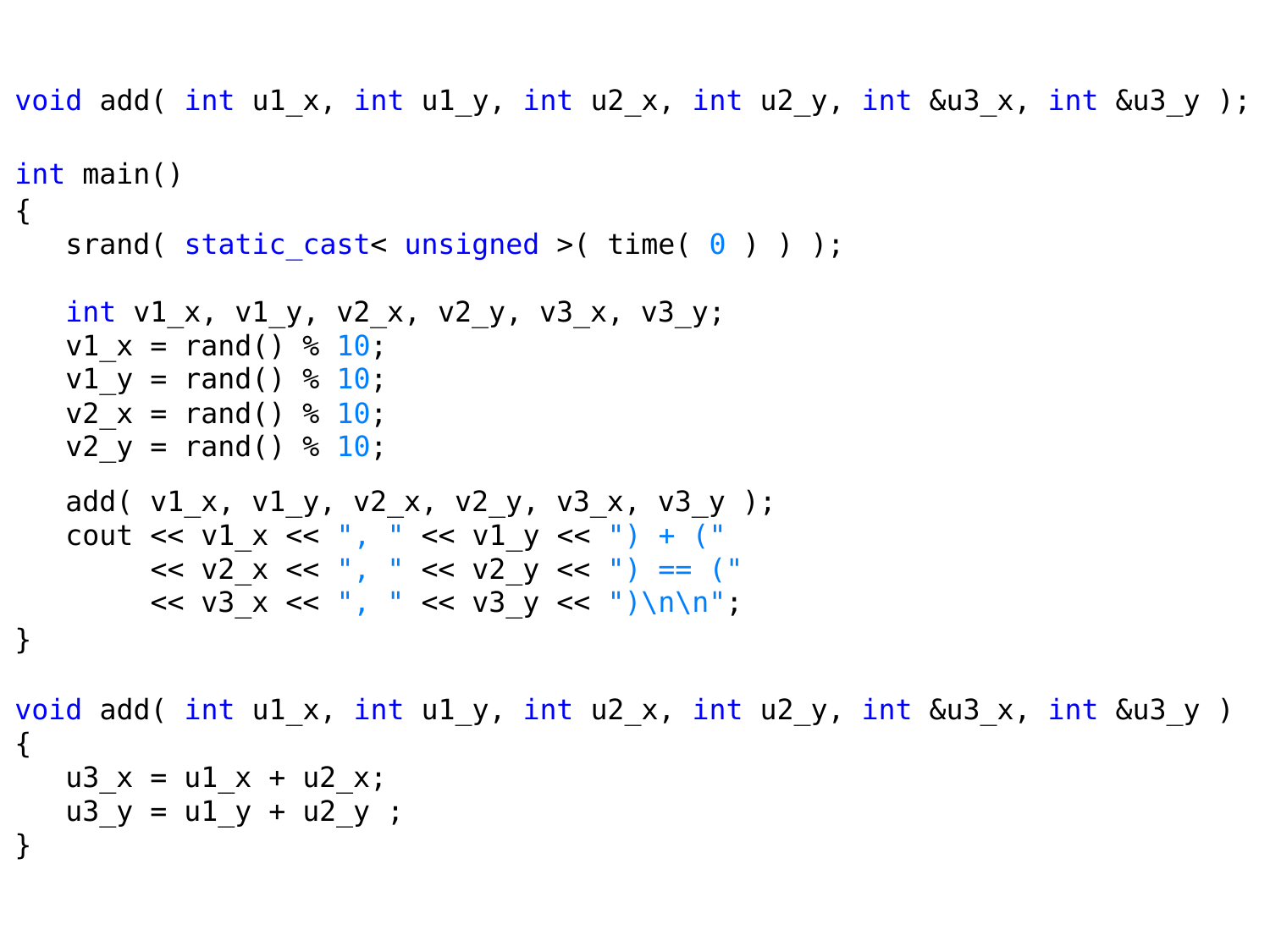

void add( int u1_x, int u1_y, int u2_x, int u2_y, int &u3_x, int &u3_y );

int main()
{
   srand( static_cast< unsigned >( time( 0 ) ) );

   int v1_x, v1_y, v2_x, v2_y, v3_x, v3_y;
   v1_x = rand() % 10;
   v1_y = rand() % 10;
   v2_x = rand() % 10;
   v2_y = rand() % 10;

   add( v1_x, v1_y, v2_x, v2_y, v3_x, v3_y );
   cout << v1_x << ", " << v1_y << ") + ("
        << v2_x << ", " << v2_y << ") == ("
        << v3_x << ", " << v3_y << ")\n\n";
}

void add( int u1_x, int u1_y, int u2_x, int u2_y, int &u3_x, int &u3_y )
{
   u3_x = u1_x + u2_x;
   u3_y = u1_y + u2_y ;
}